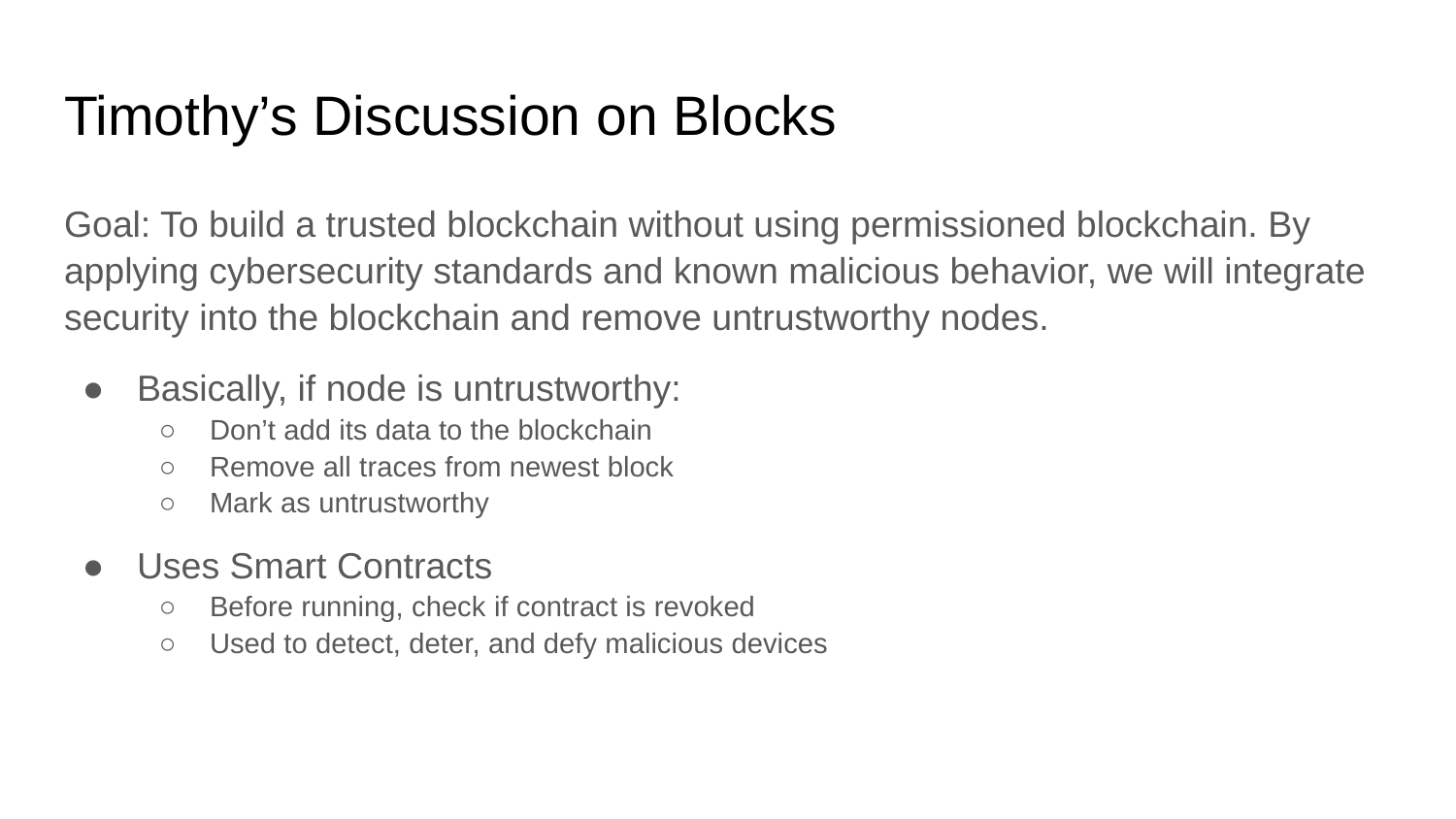

# Timothy’s Discussion on Blocks
Goal: To build a trusted blockchain without using permissioned blockchain. By applying cybersecurity standards and known malicious behavior, we will integrate security into the blockchain and remove untrustworthy nodes.
Basically, if node is untrustworthy:
Don’t add its data to the blockchain
Remove all traces from newest block
Mark as untrustworthy
Uses Smart Contracts
Before running, check if contract is revoked
Used to detect, deter, and defy malicious devices